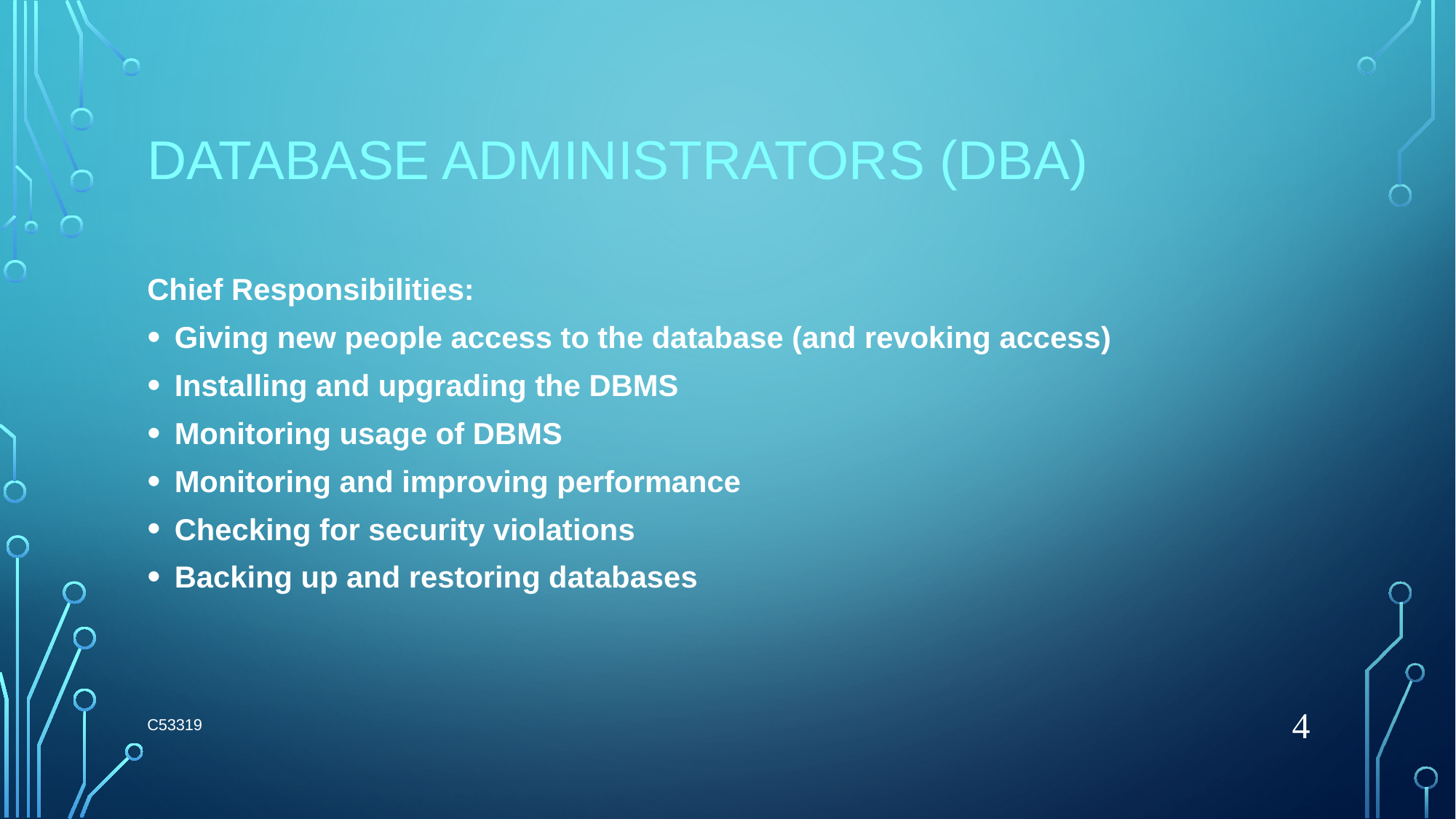

# Database Administrators (DBA)
Chief Responsibilities:
Giving new people access to the database (and revoking access)
Installing and upgrading the DBMS
Monitoring usage of DBMS
Monitoring and improving performance
Checking for security violations
Backing up and restoring databases

4
C53319